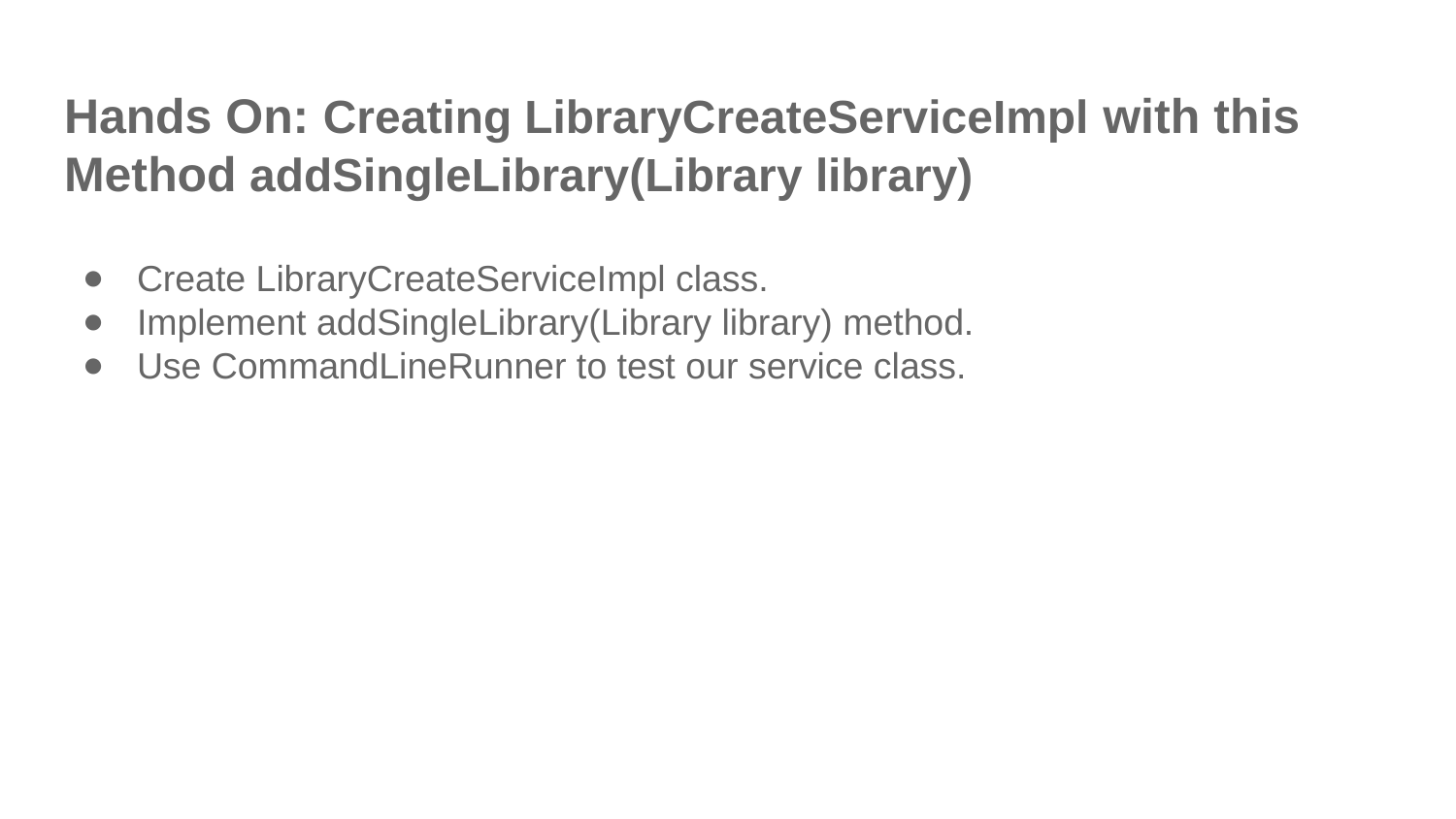

# Hands On: Creating LibraryCreateServiceImpl with this Method addSingleLibrary(Library library)
Create LibraryCreateServiceImpl class.
Implement addSingleLibrary(Library library) method.
Use CommandLineRunner to test our service class.